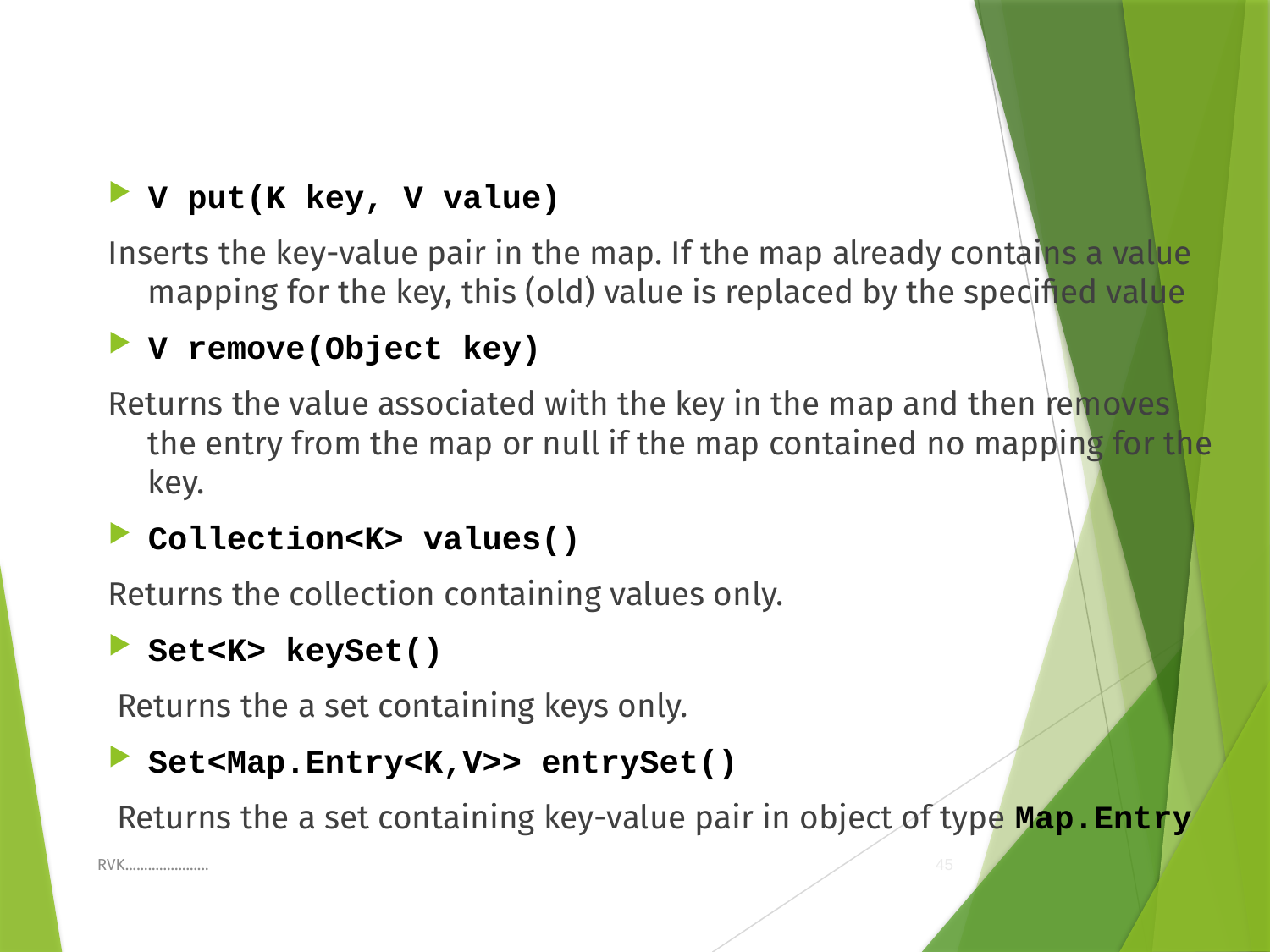

V put(K key, V value)
Inserts the key-value pair in the map. If the map already contains a value mapping for the key, this (old) value is replaced by the specified value
V remove(Object key)
Returns the value associated with the key in the map and then removes the entry from the map or null if the map contained no mapping for the key.
Collection<K> values()
Returns the collection containing values only.
Set<K> keySet()
 Returns the a set containing keys only.
Set<Map.Entry<K,V>> entrySet()
 Returns the a set containing key-value pair in object of type Map.Entry
RVK......................
45